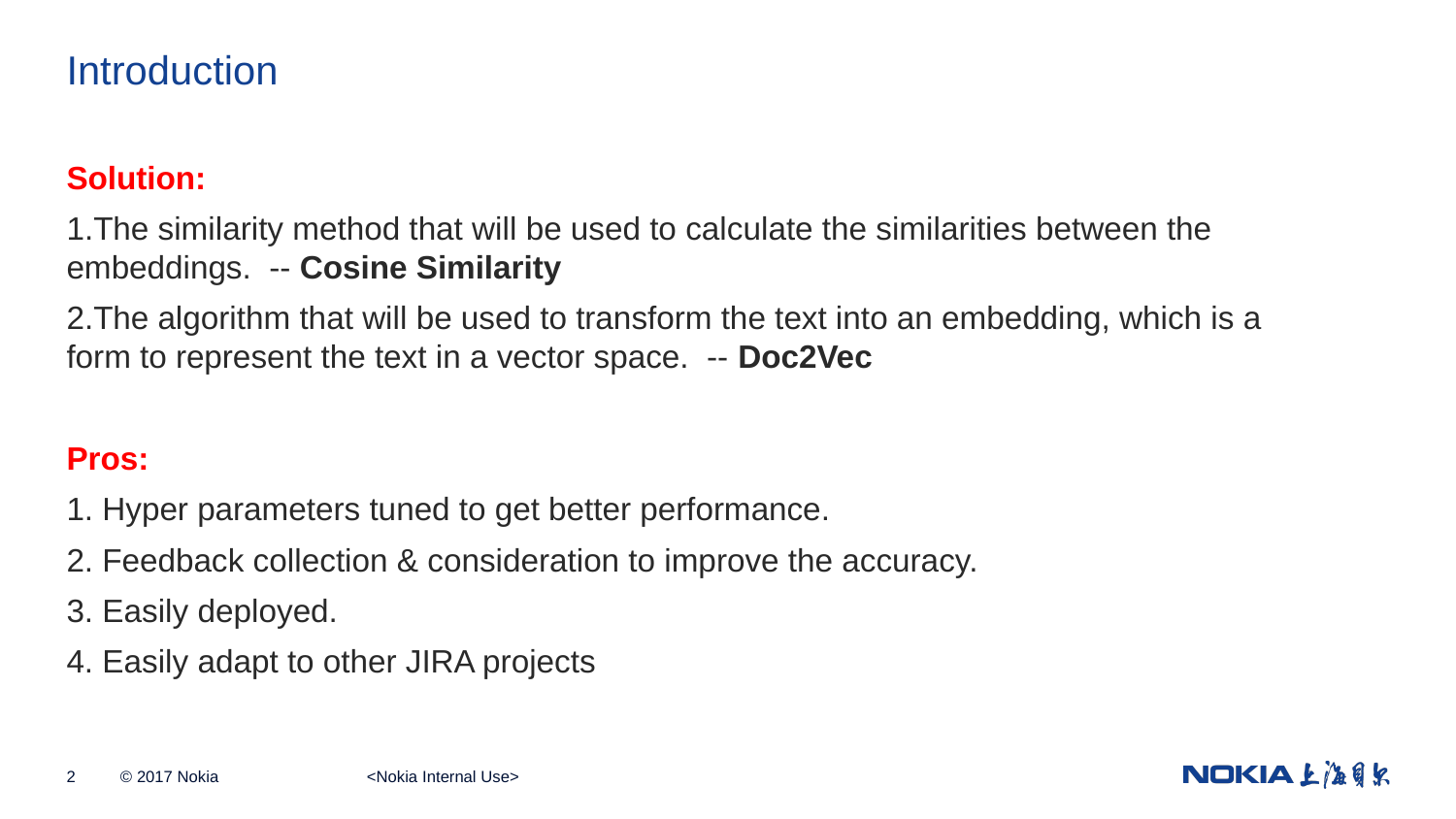

Introduction
Solution:
The similarity method that will be used to calculate the similarities between the embeddings.  -- Cosine Similarity
The algorithm that will be used to transform the text into an embedding, which is a form to represent the text in a vector space.  -- Doc2Vec

Pros:
1. Hyper parameters tuned to get better performance.
2. Feedback collection & consideration to improve the accuracy.
3. Easily deployed.
4. Easily adapt to other JIRA projects
<Nokia Internal Use>